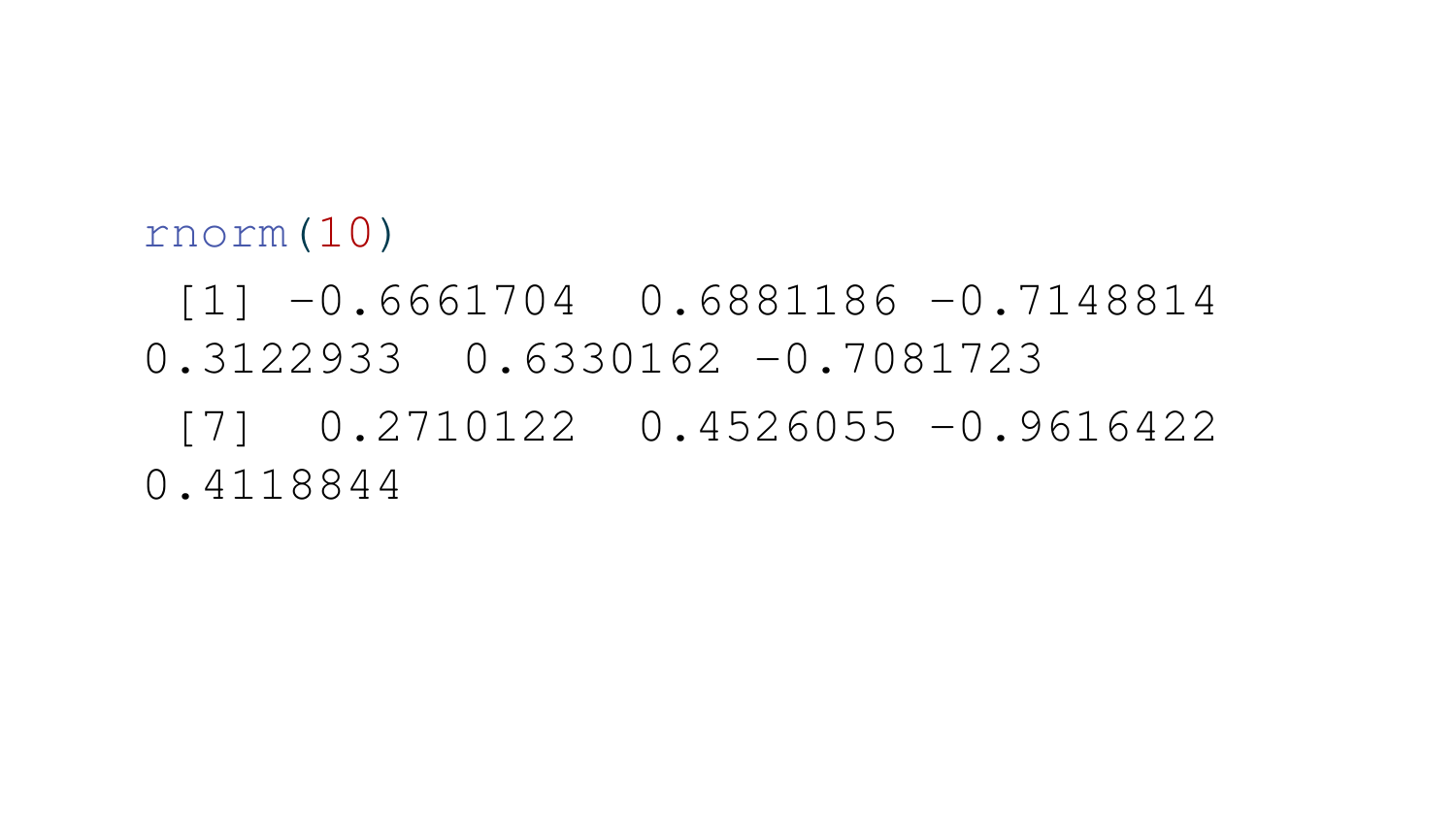

rnorm(10)
 [1] -0.6661704  0.6881186 -0.7148814  0.3122933  0.6330162 -0.7081723
 [7]  0.2710122  0.4526055 -0.9616422  0.4118844